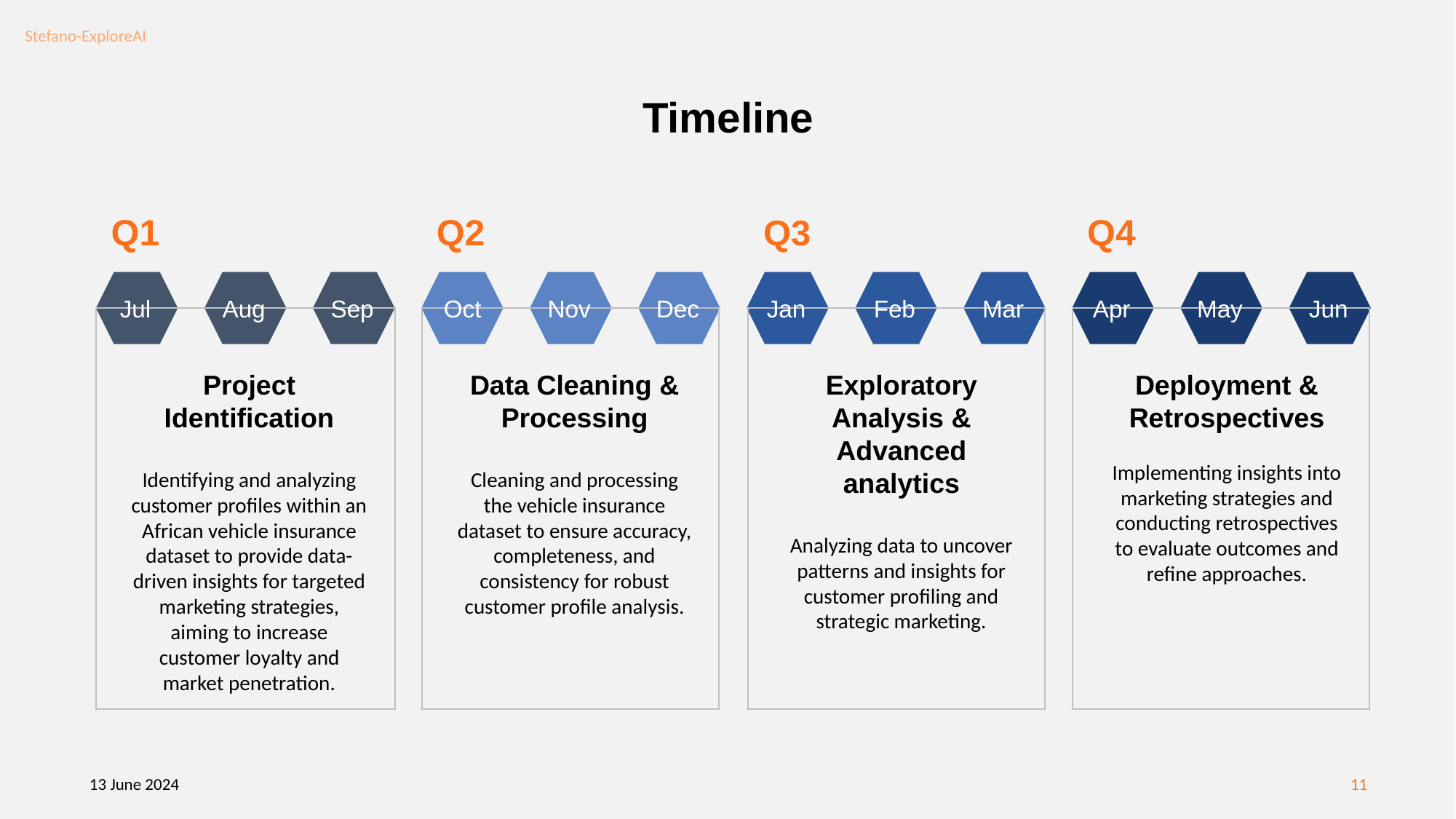

# Timeline
Q1
Q2
Q3
Q4

Jul
Aug
Sep
Oct
Nov
Dec
Jan
Feb
Mar
Apr
May
Jun

Project
Identification
Identifying and analyzing customer profiles within an African vehicle insurance dataset to provide data-driven insights for targeted marketing strategies, aiming to increase customer loyalty and market penetration.
Data Cleaning &
Processing
Cleaning and processing the vehicle insurance dataset to ensure accuracy, completeness, and consistency for robust customer profile analysis.
Exploratory
Analysis & Advanced
analytics
Analyzing data to uncover patterns and insights for customer profiling and strategic marketing.
Deployment &
Retrospectives

Implementing insights into marketing strategies and conducting retrospectives to evaluate outcomes and refine approaches.